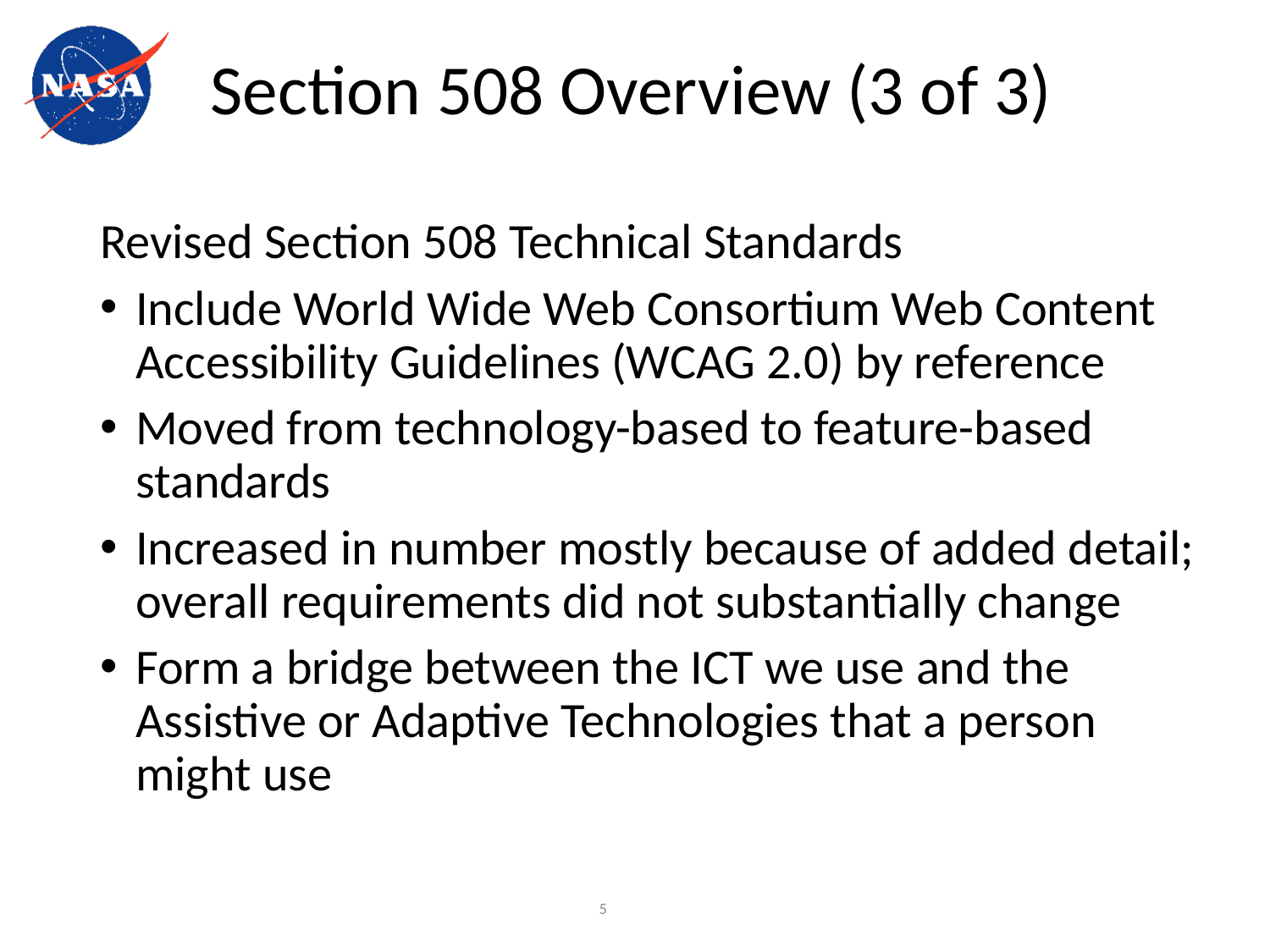

# Section 508 Overview (3 of 3)
Revised Section 508 Technical Standards
Include World Wide Web Consortium Web Content Accessibility Guidelines (WCAG 2.0) by reference
Moved from technology-based to feature-based standards
Increased in number mostly because of added detail; overall requirements did not substantially change
Form a bridge between the ICT we use and the Assistive or Adaptive Technologies that a person might use

5